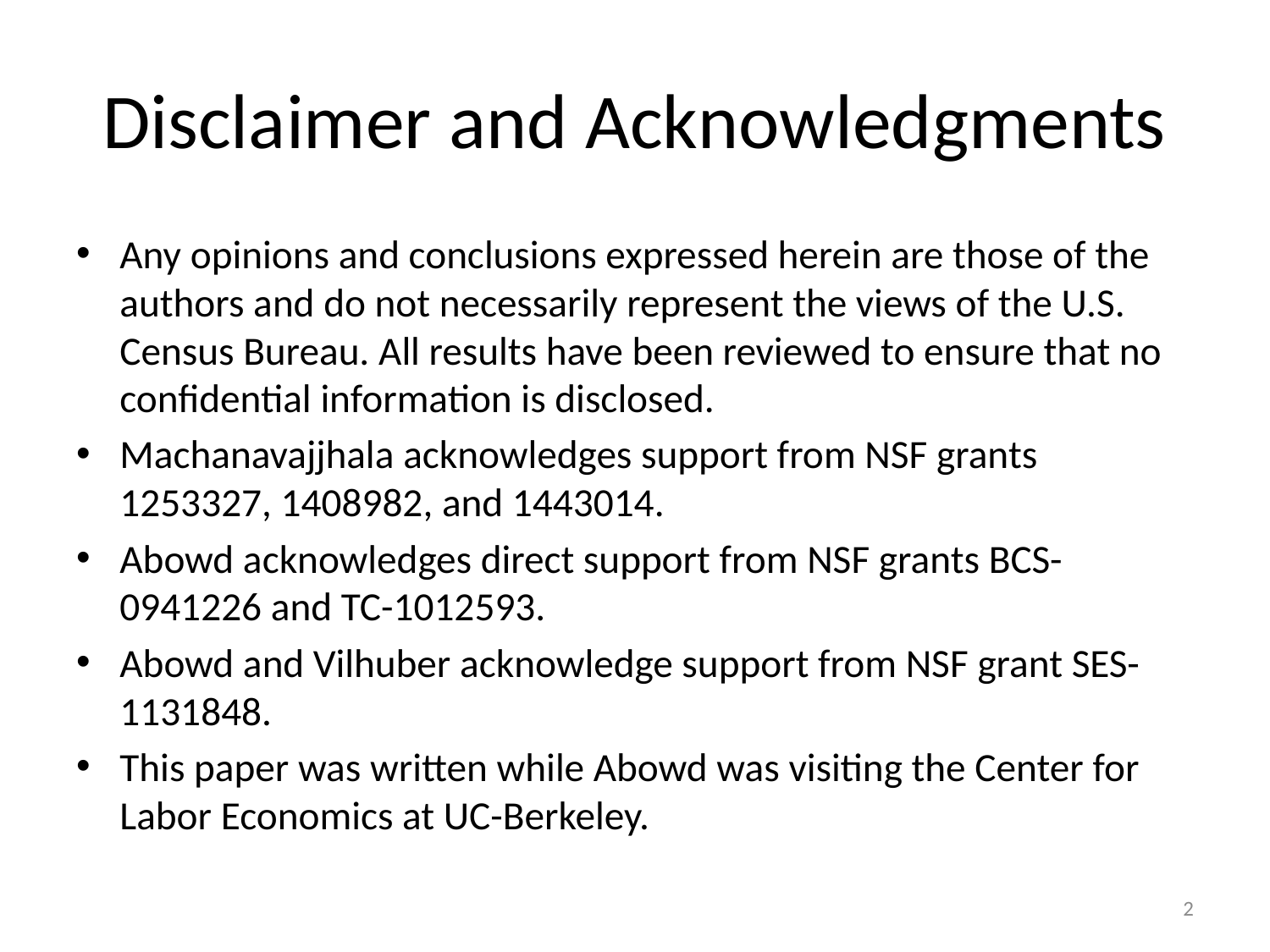

# Disclaimer and Acknowledgments
Any opinions and conclusions expressed herein are those of the authors and do not necessarily represent the views of the U.S. Census Bureau. All results have been reviewed to ensure that no confidential information is disclosed.
Machanavajjhala acknowledges support from NSF grants 1253327, 1408982, and 1443014.
Abowd acknowledges direct support from NSF grants BCS-0941226 and TC-1012593.
Abowd and Vilhuber acknowledge support from NSF grant SES-1131848.
This paper was written while Abowd was visiting the Center for Labor Economics at UC-Berkeley.
2